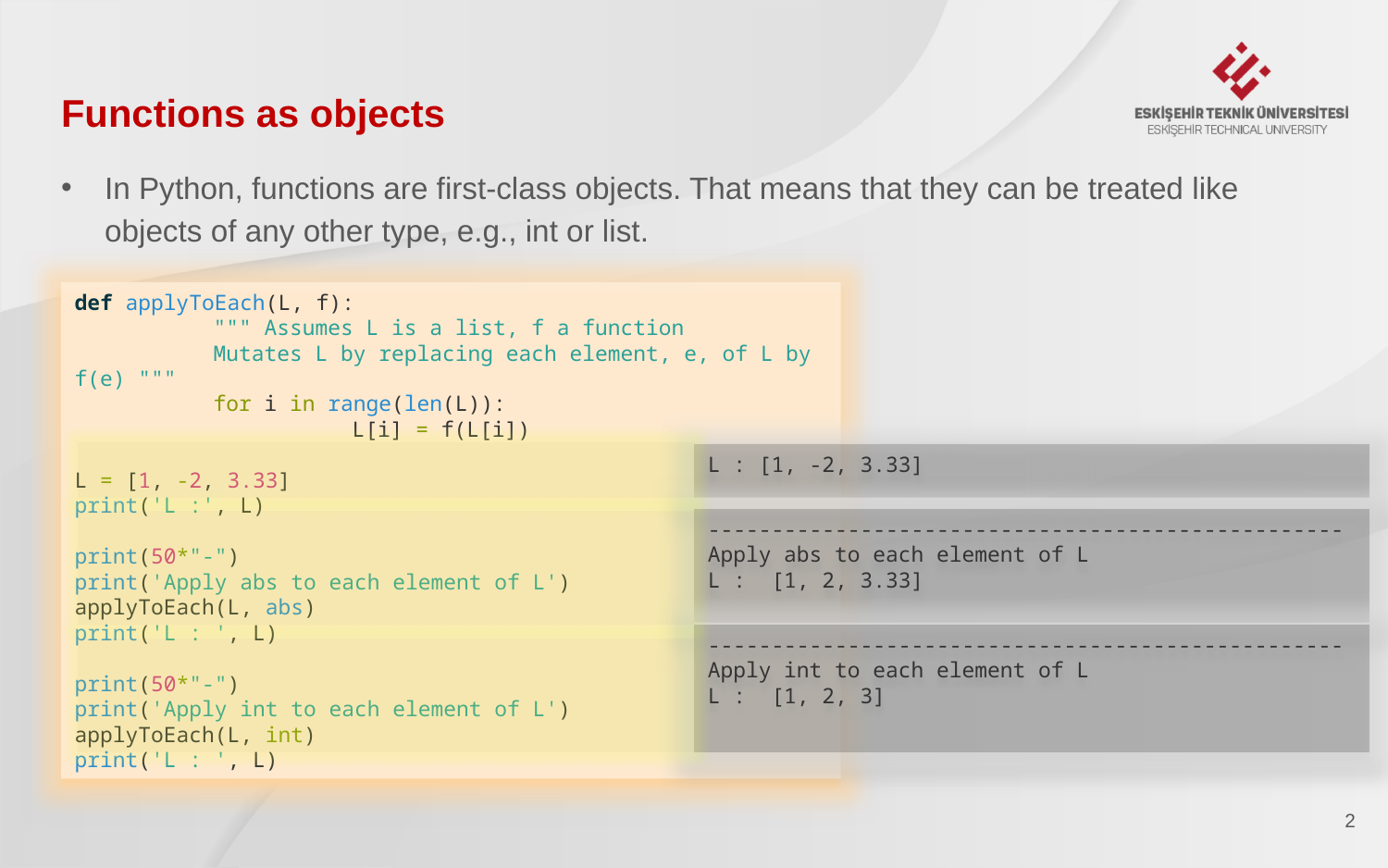

# Functions as objects
﻿In Python, functions are first-class objects. That means that they can be treated like objects of any other type, e.g., int or list.

def applyToEach(L, f):
	""" Assumes L is a list, f a function
	Mutates L by replacing each element, e, of L by f(e) """
	for i in range(len(L)):
		L[i] = f(L[i])
L = [1, -2, 3.33]
print('L :', L)

print(50*"-")
print('Apply abs to each element of L')
applyToEach(L, abs)
print('L : ', L)
print(50*"-")
print('Apply int to each element of L')
applyToEach(L, int)
print('L : ', L)

L : [1, -2, 3.33]
--------------------------------------------------
Apply abs to each element of L
L :  [1, 2, 3.33]

--------------------------------------------------
Apply int to each element of L
L :  [1, 2, 3]

2
20/05/2020